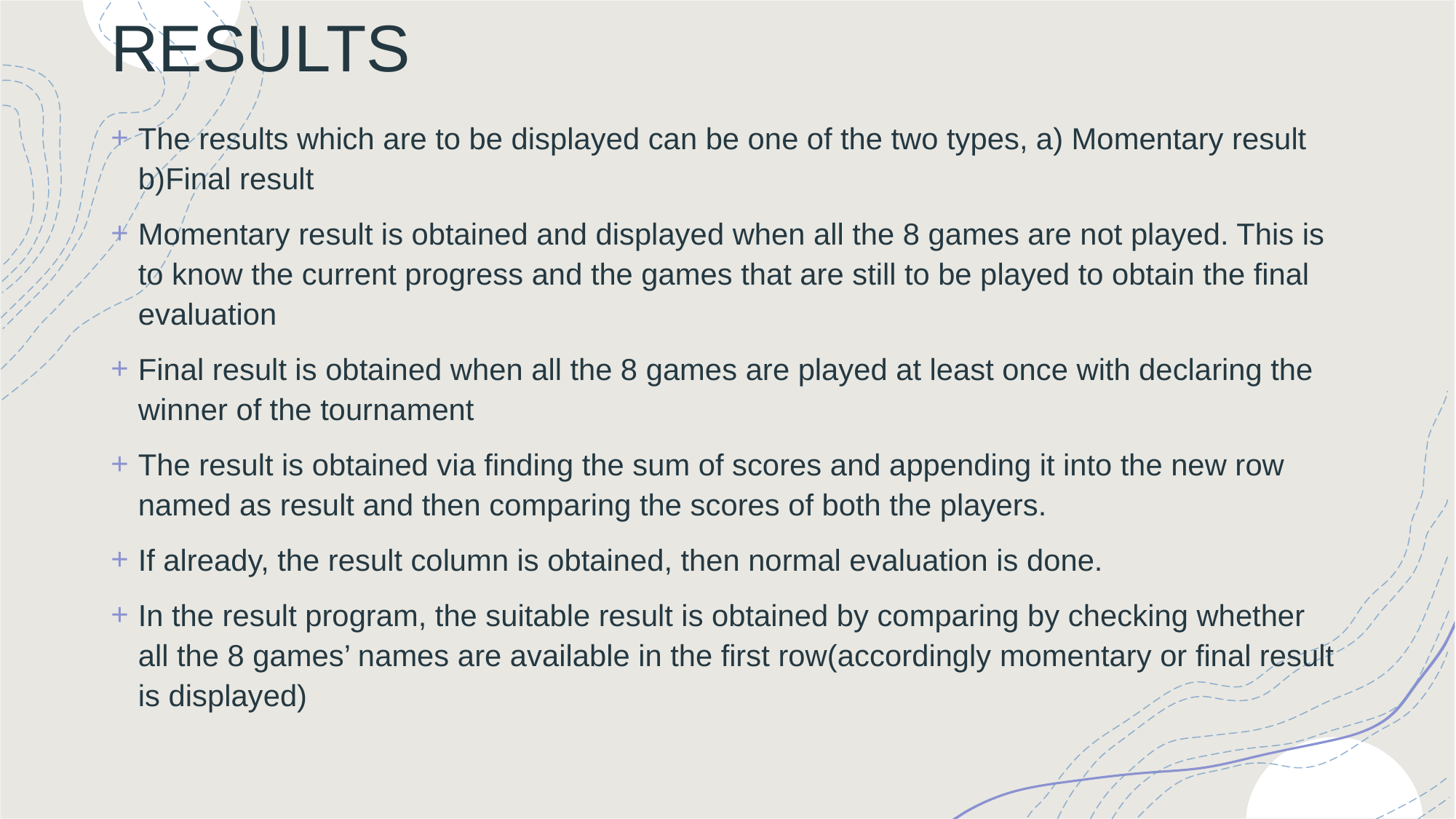

# RESULTS
The results which are to be displayed can be one of the two types, a) Momentary result  b)Final result
Momentary result is obtained and displayed when all the 8 games are not played. This is to know the current progress and the games that are still to be played to obtain the final evaluation
Final result is obtained when all the 8 games are played at least once with declaring the winner of the tournament
The result is obtained via finding the sum of scores and appending it into the new row named as result and then comparing the scores of both the players.
If already, the result column is obtained, then normal evaluation is done.
In the result program, the suitable result is obtained by comparing by checking whether all the 8 games’ names are available in the first row(accordingly momentary or final result is displayed)